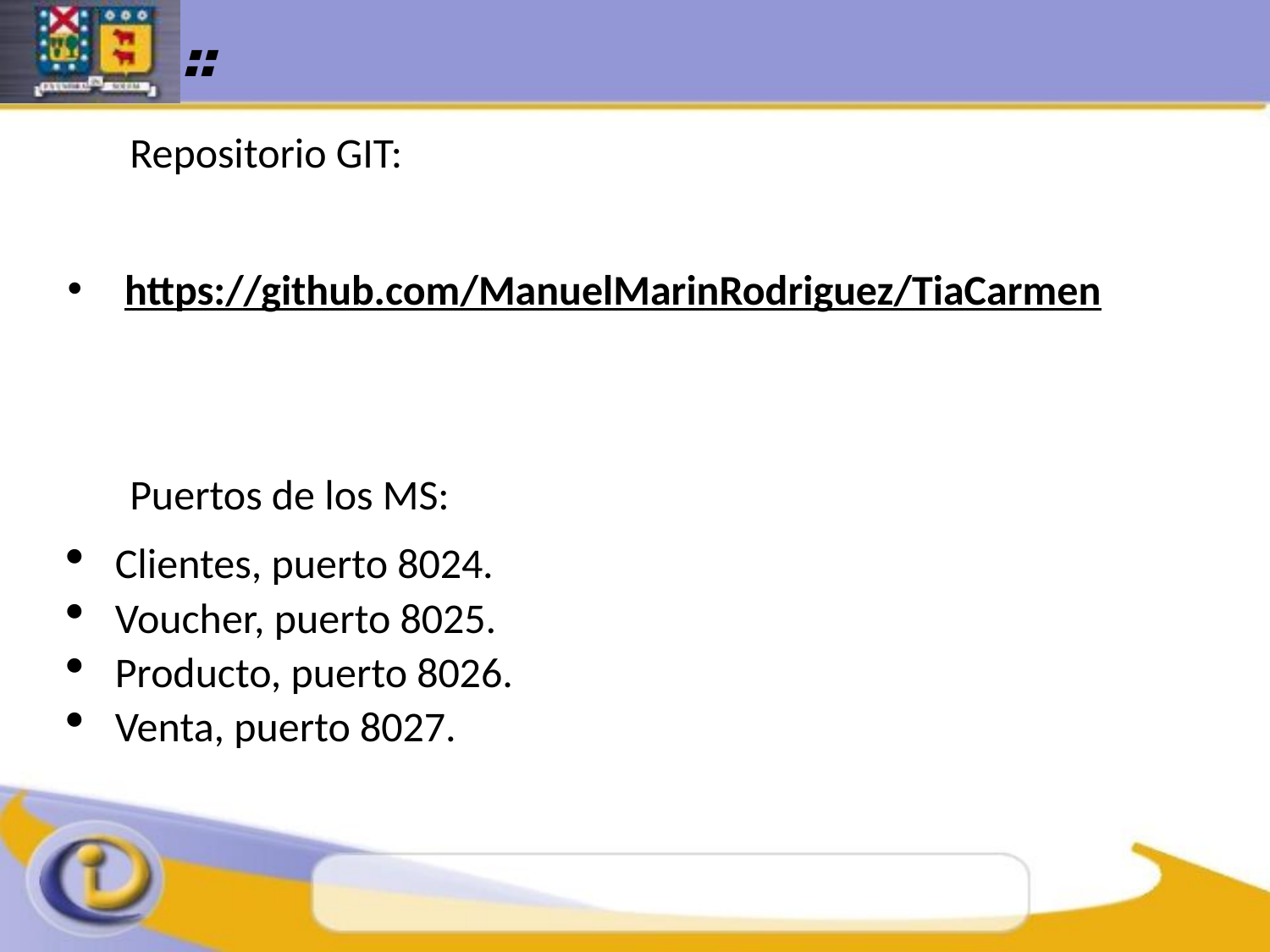

Repositorio GIT:

 https://github.com/ManuelMarinRodriguez/TiaCarmen

Puertos de los MS:
Clientes, puerto 8024.
Voucher, puerto 8025.
Producto, puerto 8026.
Venta, puerto 8027.